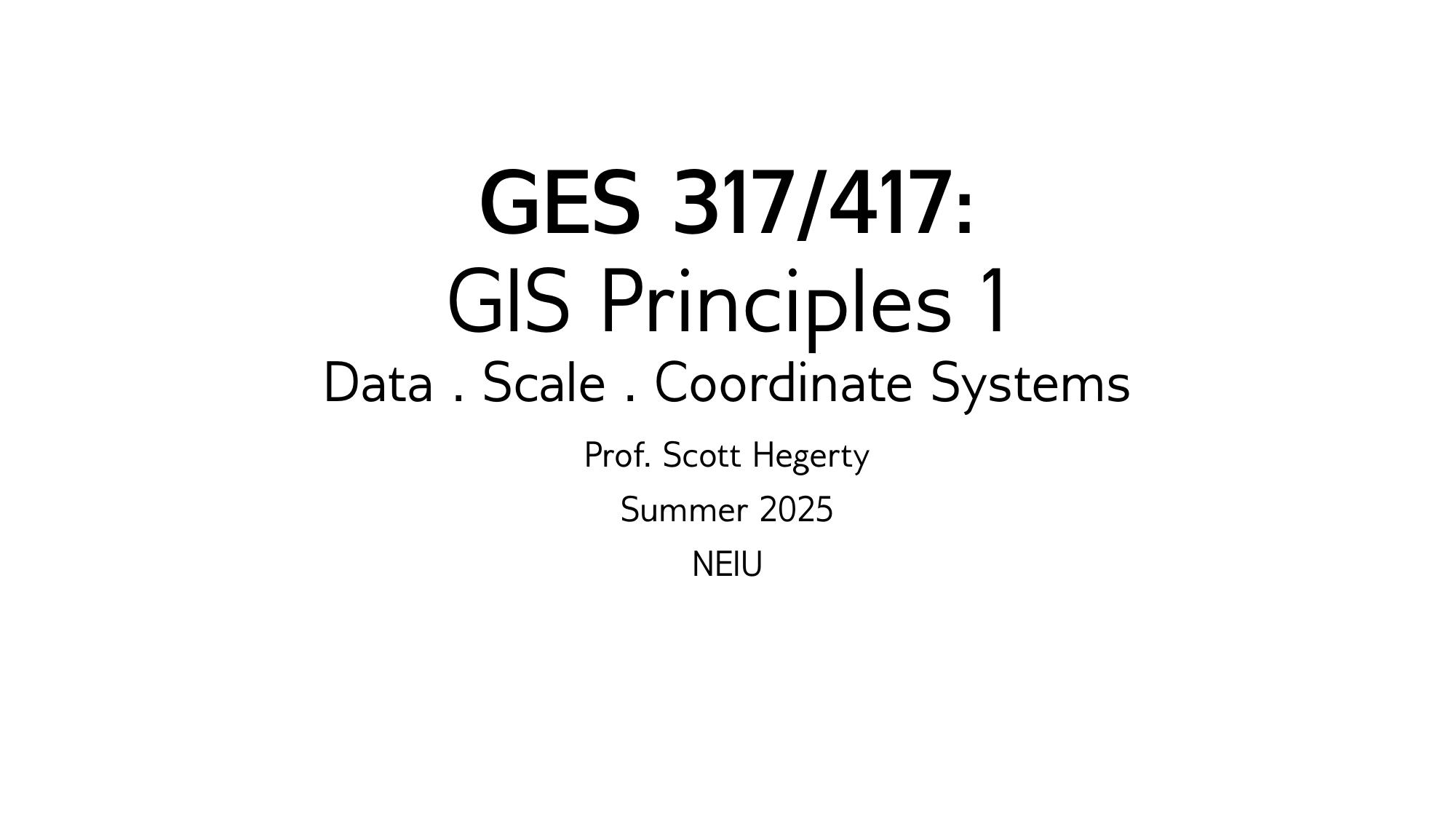

# GES 317/417: GIS Principles 1 Data . Scale . Coordinate Systems
Prof. Scott Hegerty
Summer 2025
NEIU